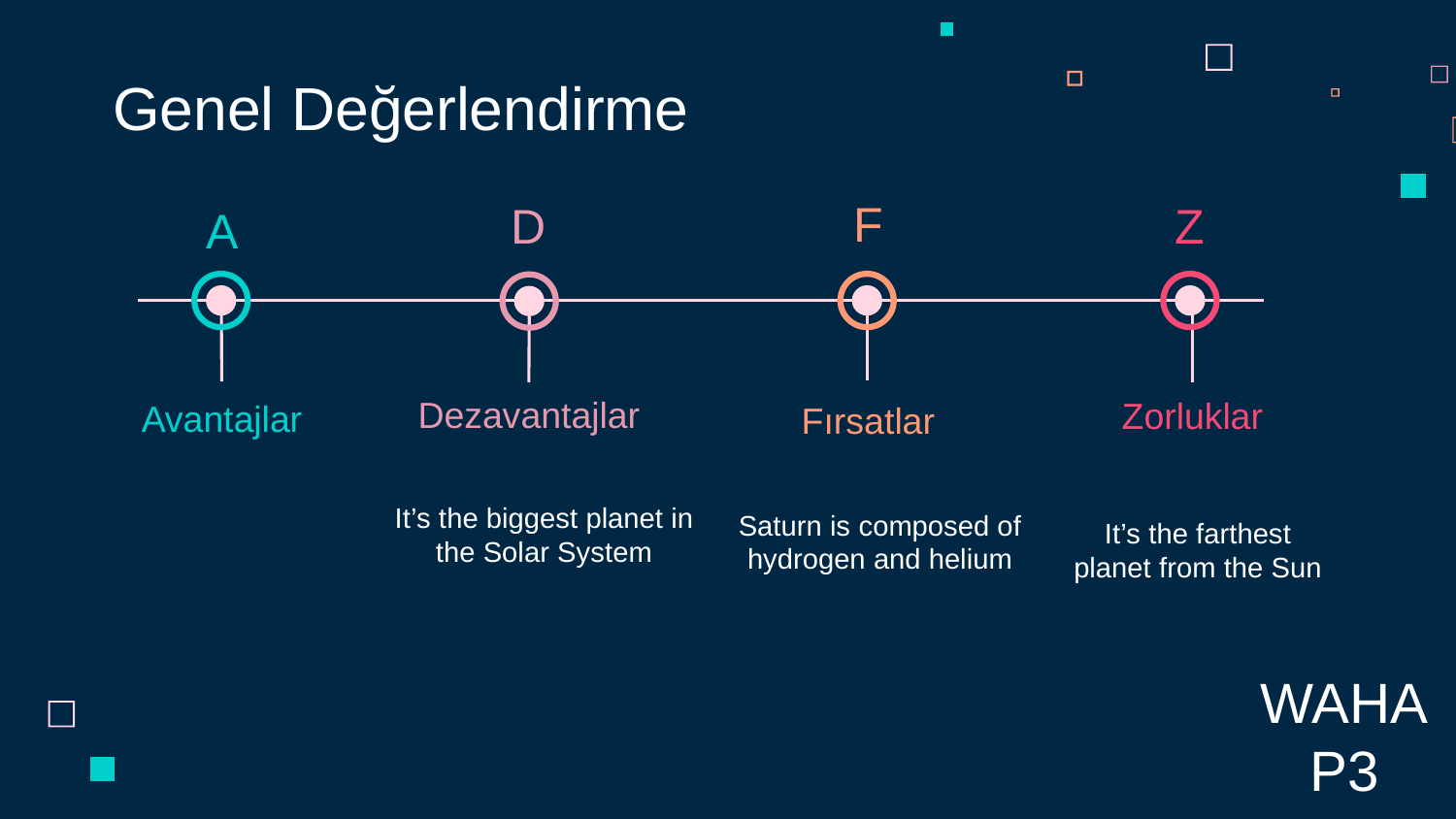

# Genel Değerlendirme
F
D
Z
A

Avantajlar
Dezavantajlar
Fırsatlar
Zorluklar

It’s the biggest planet in the Solar System
Saturn is composed of hydrogen and helium
It’s the farthest planet from the Sun
WAHAP3